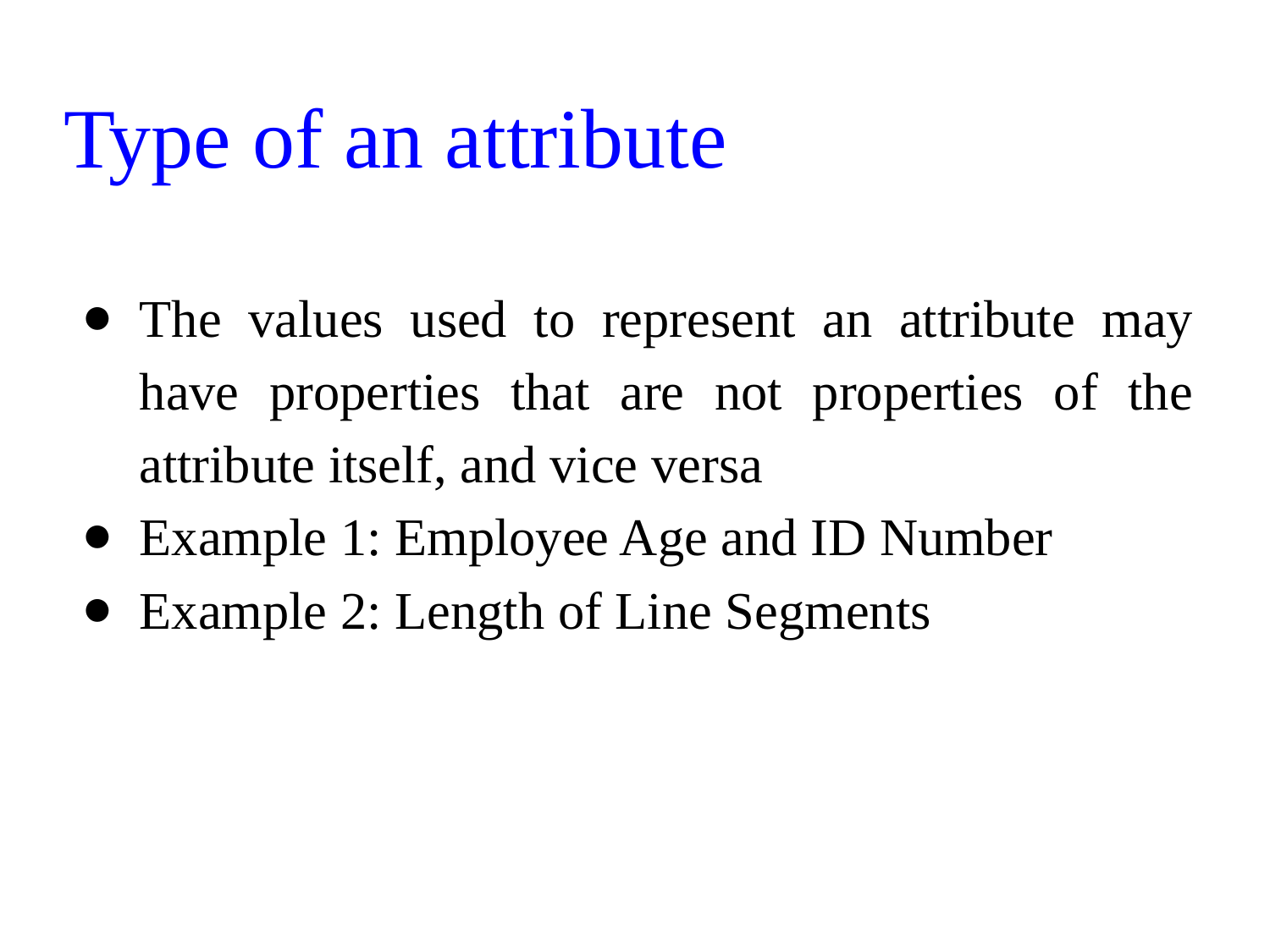

Type of an attribute
The values used to represent an attribute may have properties that are not properties of the attribute itself, and vice versa
Example 1: Employee Age and ID Number
Example 2: Length of Line Segments